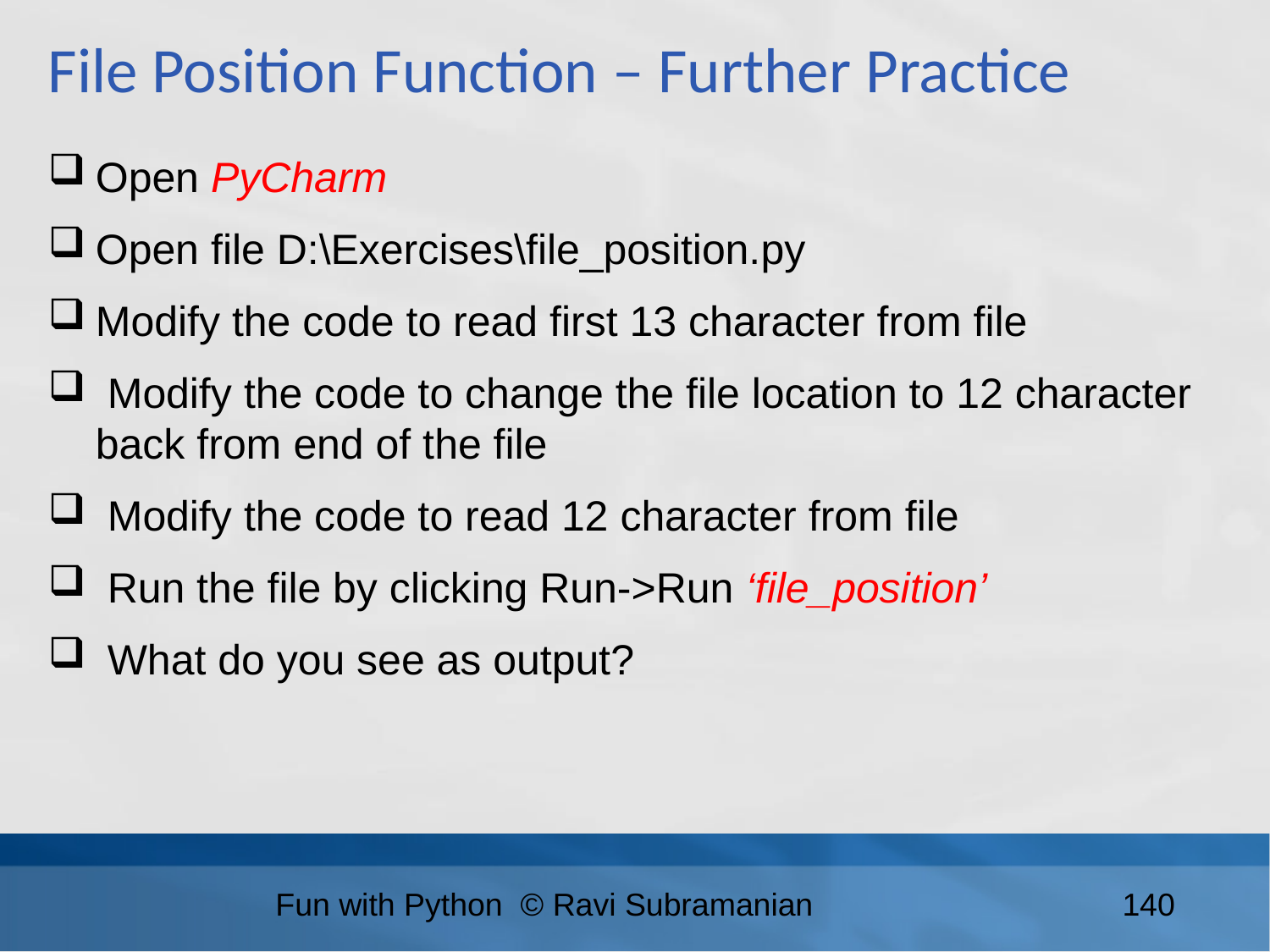

File Position Function – Further Practice
Open PyCharm
Open file D:\Exercises\file_position.py
Modify the code to read first 13 character from file
 Modify the code to change the file location to 12 character back from end of the file
 Modify the code to read 12 character from file
 Run the file by clicking Run->Run ‘file_position’
 What do you see as output?